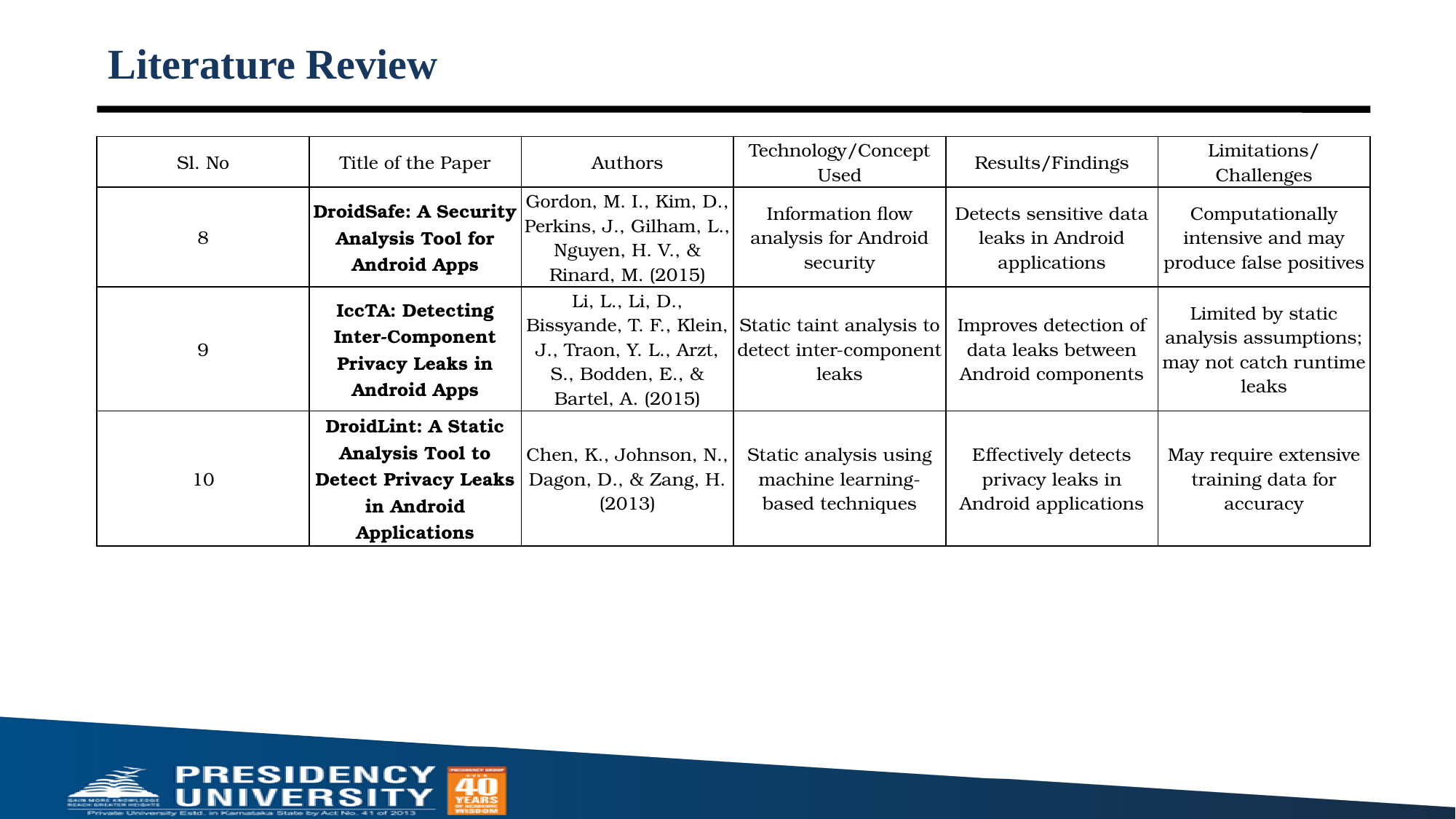

# Literature Review
| Sl. No | Title of the Paper | Authors | Technology/Concept Used | Results/Findings | Limitations/Challenges |
| --- | --- | --- | --- | --- | --- |
| 8 | DroidSafe: A Security Analysis Tool for Android Apps | Gordon, M. I., Kim, D., Perkins, J., Gilham, L., Nguyen, H. V., & Rinard, M. (2015) | Information flow analysis for Android security | Detects sensitive data leaks in Android applications | Computationally intensive and may produce false positives |
| 9 | IccTA: Detecting Inter-Component Privacy Leaks in Android Apps | Li, L., Li, D., Bissyande, T. F., Klein, J., Traon, Y. L., Arzt, S., Bodden, E., & Bartel, A. (2015) | Static taint analysis to detect inter-component leaks | Improves detection of data leaks between Android components | Limited by static analysis assumptions; may not catch runtime leaks |
| 10 | DroidLint: A Static Analysis Tool to Detect Privacy Leaks in Android Applications | Chen, K., Johnson, N., Dagon, D., & Zang, H. (2013) | Static analysis using machine learning-based techniques | Effectively detects privacy leaks in Android applications | May require extensive training data for accuracy |